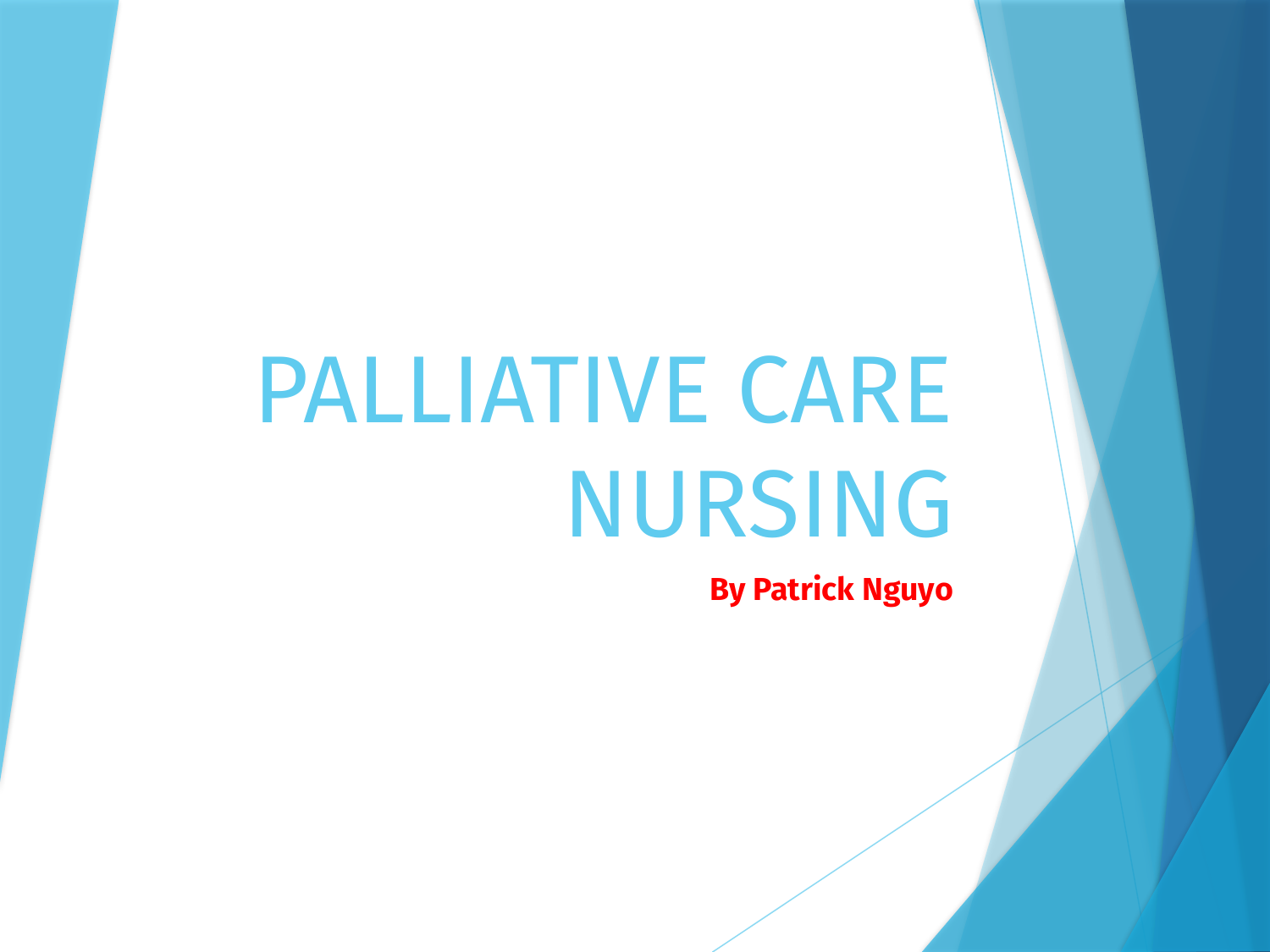

# PALLIATIVE CARE NURSING
By Patrick Nguyo